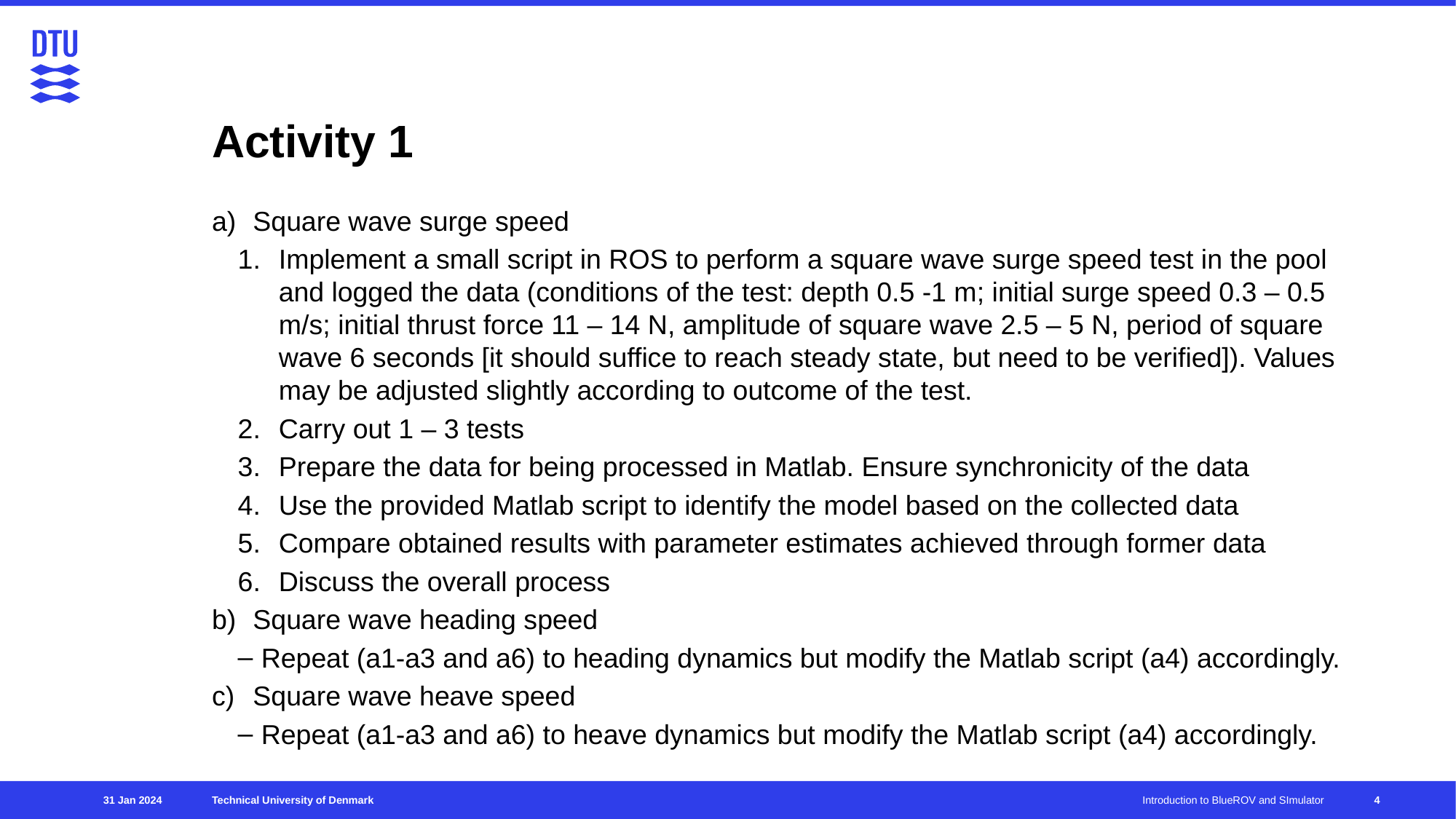

# Activity 1
Square wave surge speed
Implement a small script in ROS to perform a square wave surge speed test in the pool and logged the data (conditions of the test: depth 0.5 -1 m; initial surge speed 0.3 – 0.5 m/s; initial thrust force 11 – 14 N, amplitude of square wave 2.5 – 5 N, period of square wave 6 seconds [it should suffice to reach steady state, but need to be verified]). Values may be adjusted slightly according to outcome of the test.
Carry out 1 – 3 tests
Prepare the data for being processed in Matlab. Ensure synchronicity of the data
Use the provided Matlab script to identify the model based on the collected data
Compare obtained results with parameter estimates achieved through former data
Discuss the overall process
Square wave heading speed
Repeat (a1-a3 and a6) to heading dynamics but modify the Matlab script (a4) accordingly.
Square wave heave speed
Repeat (a1-a3 and a6) to heave dynamics but modify the Matlab script (a4) accordingly.

31 Jan 2024
Introduction to BlueROV and SImulator
4